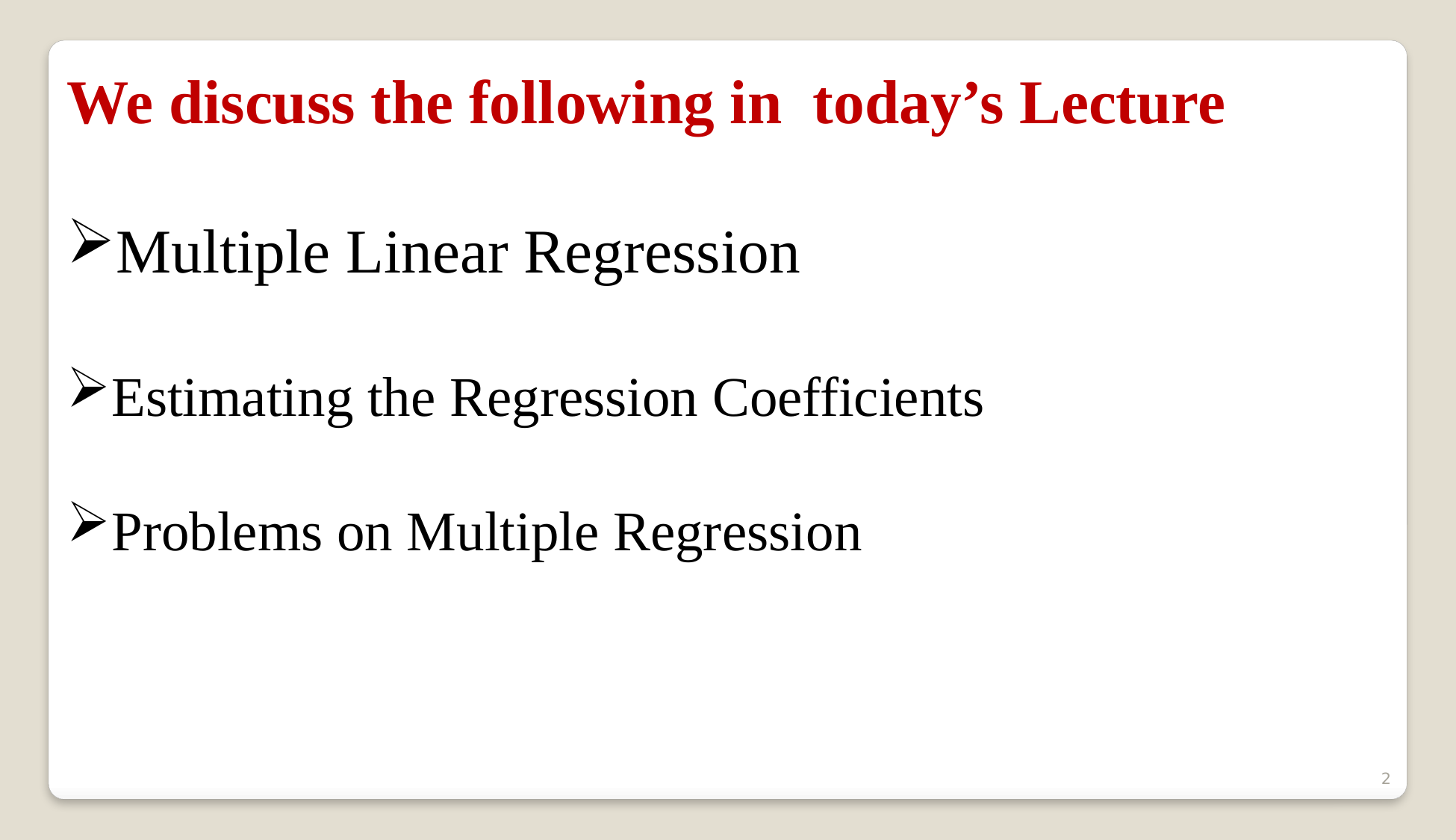

We discuss the following in  today’s Lecture

Multiple Linear Regression

Estimating the Regression Coefficients

Problems on Multiple Regression
2